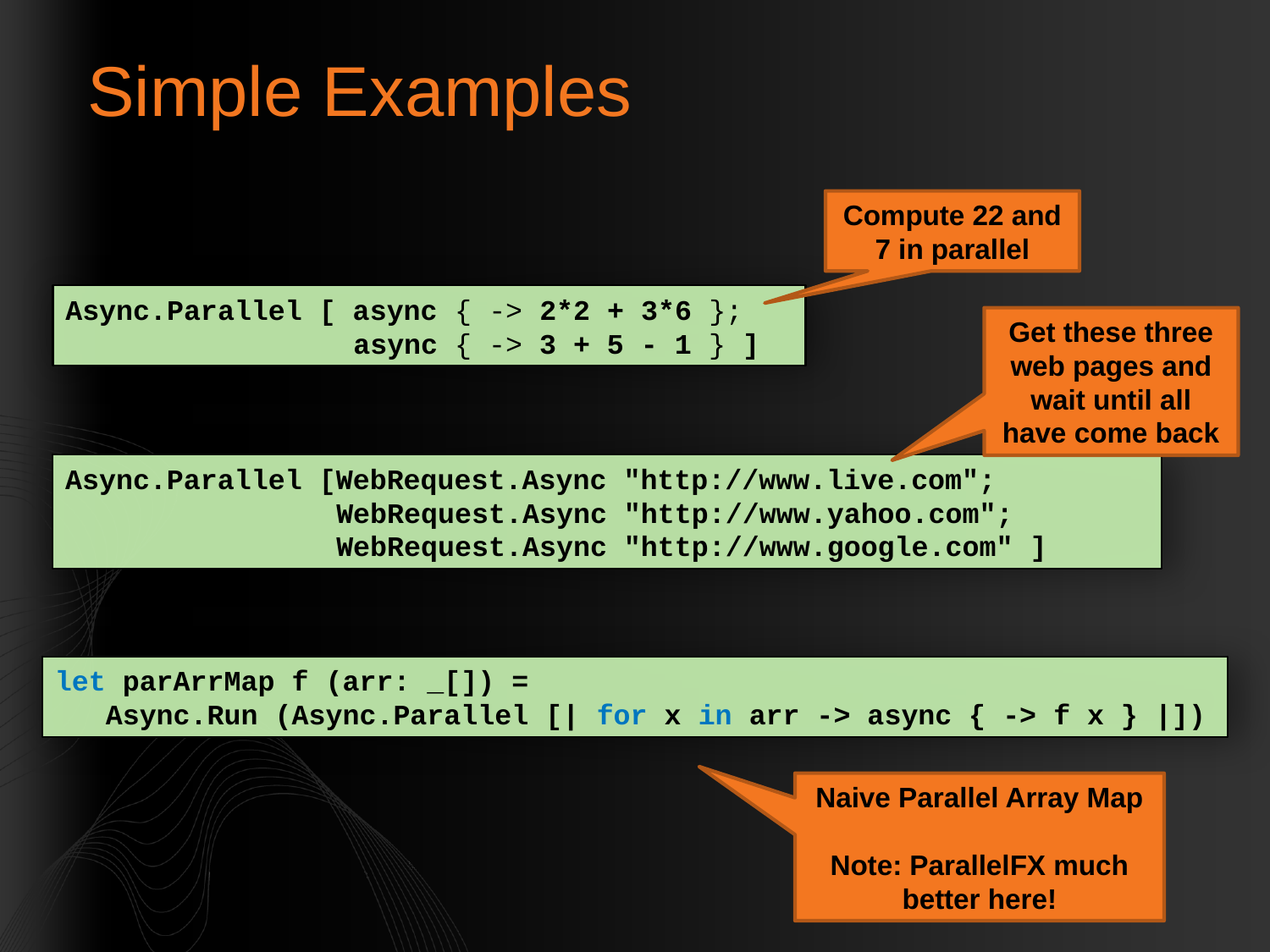

# Simple Examples
Compute 22 and 7 in parallel

Async.Parallel [ async { -> 2*2 + 3*6 };
                 async { -> 3 + 5 - 1 } ]
Get these three web pages and wait until all have come back
Async.Parallel [WebRequest.Async "http://www.live.com";
                WebRequest.Async "http://www.yahoo.com";
                WebRequest.Async "http://www.google.com" ]
let parArrMap f (arr: _[]) =
   Async.Run (Async.Parallel [| for x in arr -> async { -> f x } |])
Naive Parallel Array Map

Note: ParallelFX much better here!